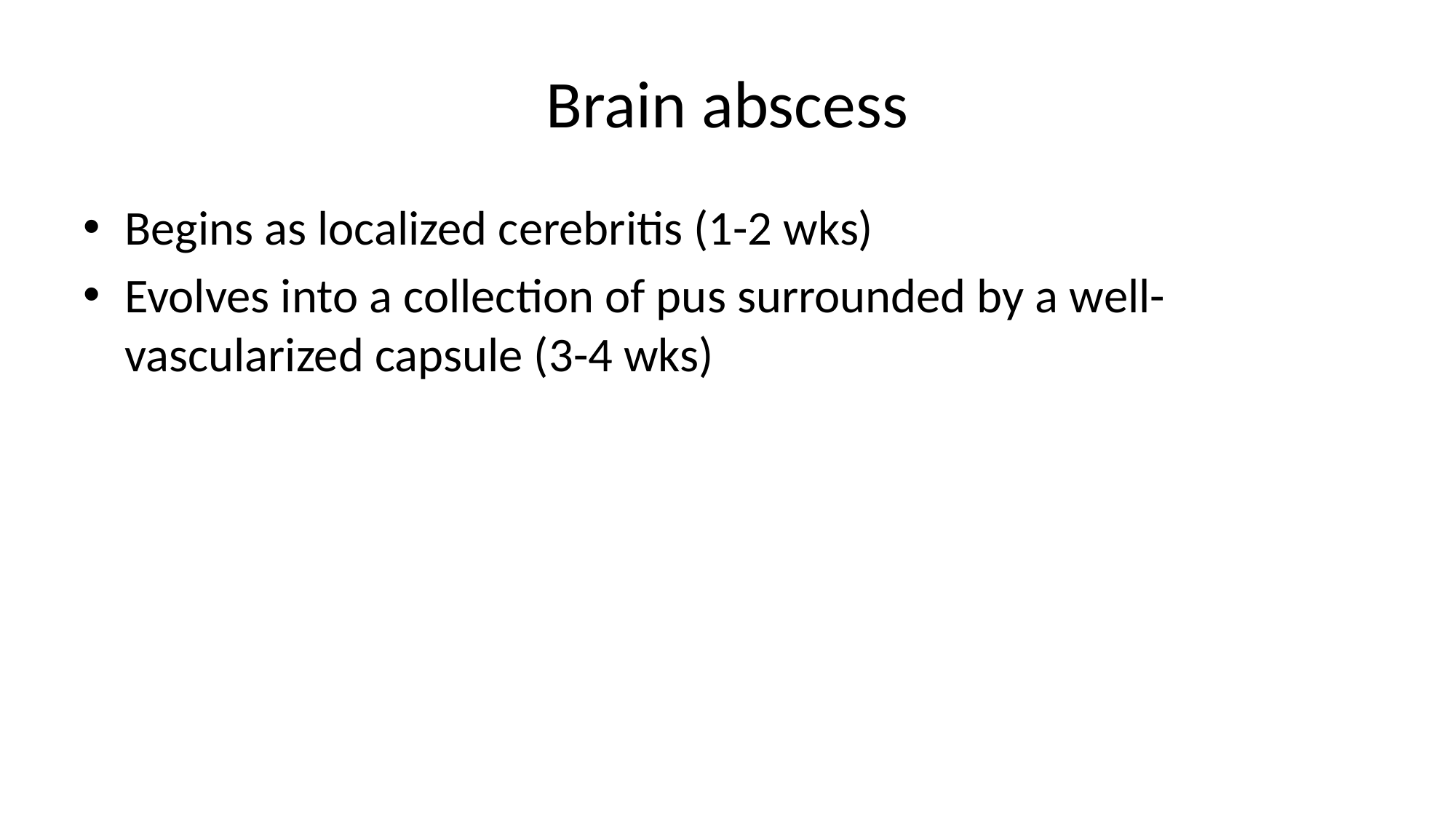

# Brain abscess
Begins as localized cerebritis (1-2 wks)
Evolves into a collection of pus surrounded by a well-vascularized capsule (3-4 wks)